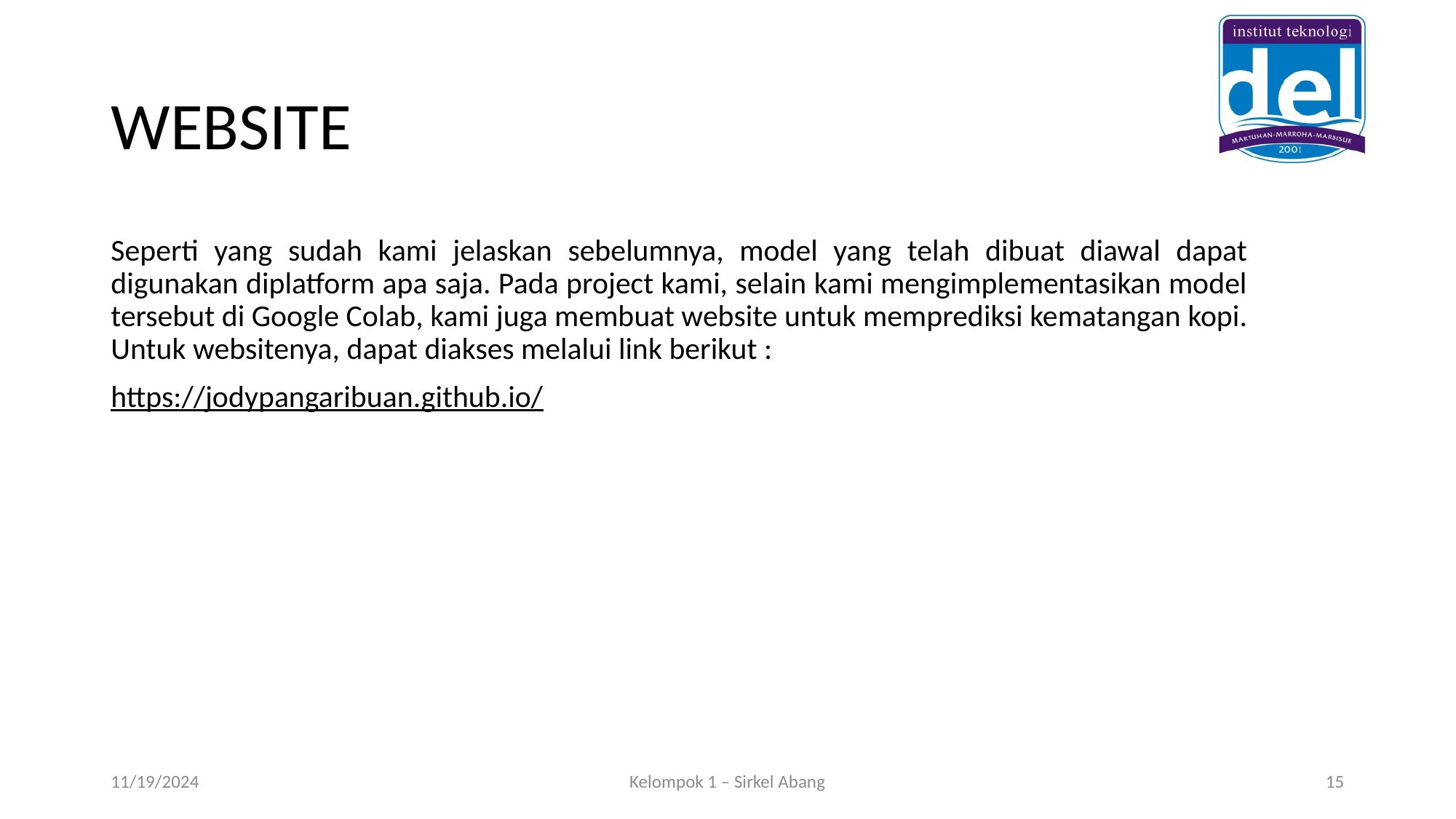

# WEBSITE
Seperti yang sudah kami jelaskan sebelumnya, model yang telah dibuat diawal dapat digunakan diplatform apa saja. Pada project kami, selain kami mengimplementasikan model tersebut di Google Colab, kami juga membuat website untuk memprediksi kematangan kopi. Untuk websitenya, dapat diakses melalui link berikut :
https://jodypangaribuan.github.io/

11/19/2024
Kelompok 1 – Sirkel Abang
15